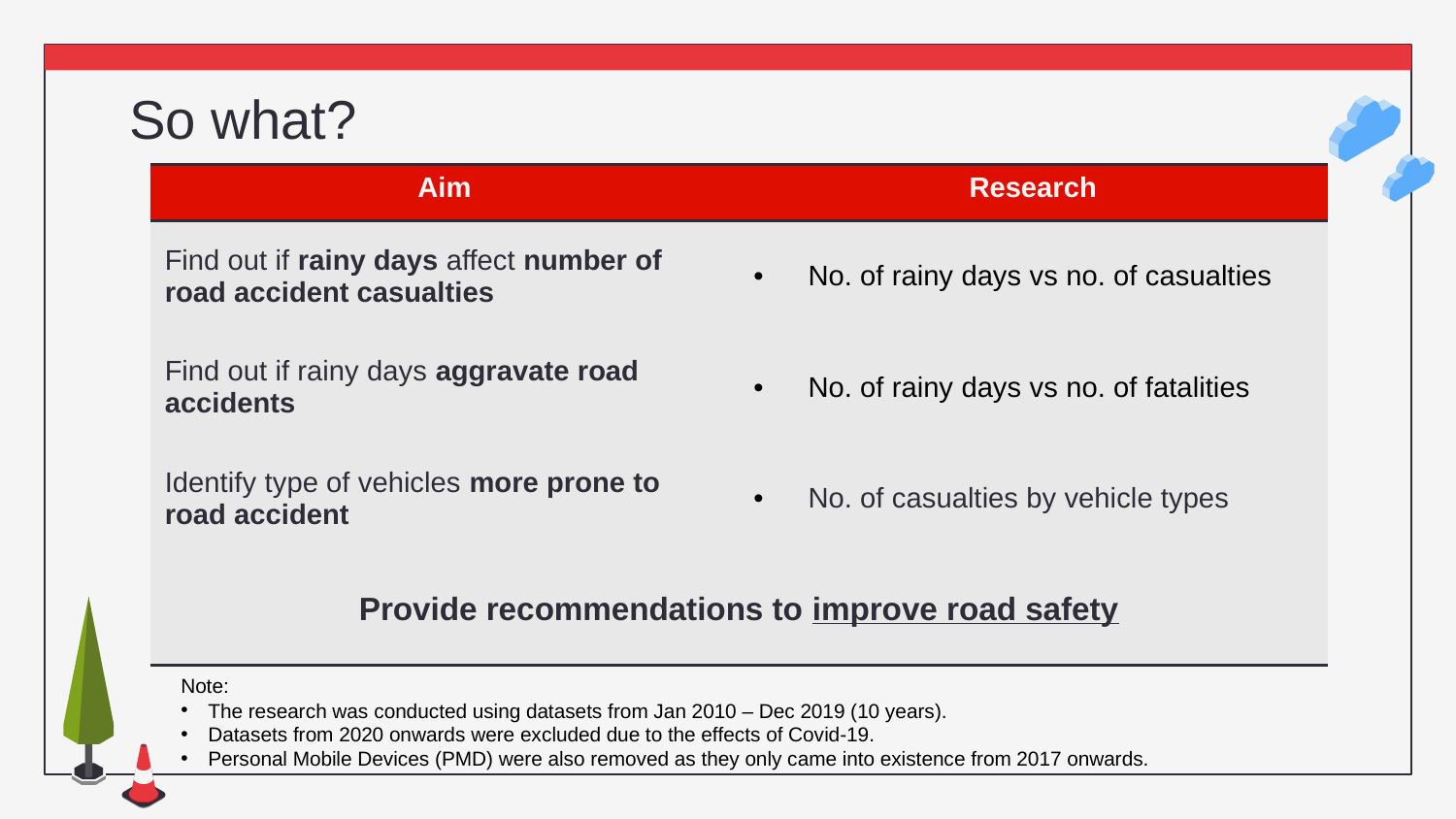

# So what?
| Aim | Research |
| --- | --- |
| Find out if rainy days affect number of road accident casualties | No. of rainy days vs no. of casualties |
| Find out if rainy days aggravate road accidents | No. of rainy days vs no. of fatalities |
| Identify type of vehicles more prone to road accident | No. of casualties by vehicle types |
| Provide recommendations to improve road safety |  |
Note:
The research was conducted using datasets from Jan 2010 – Dec 2019 (10 years).
Datasets from 2020 onwards were excluded due to the effects of Covid-19.
Personal Mobile Devices (PMD) were also removed as they only came into existence from 2017 onwards.